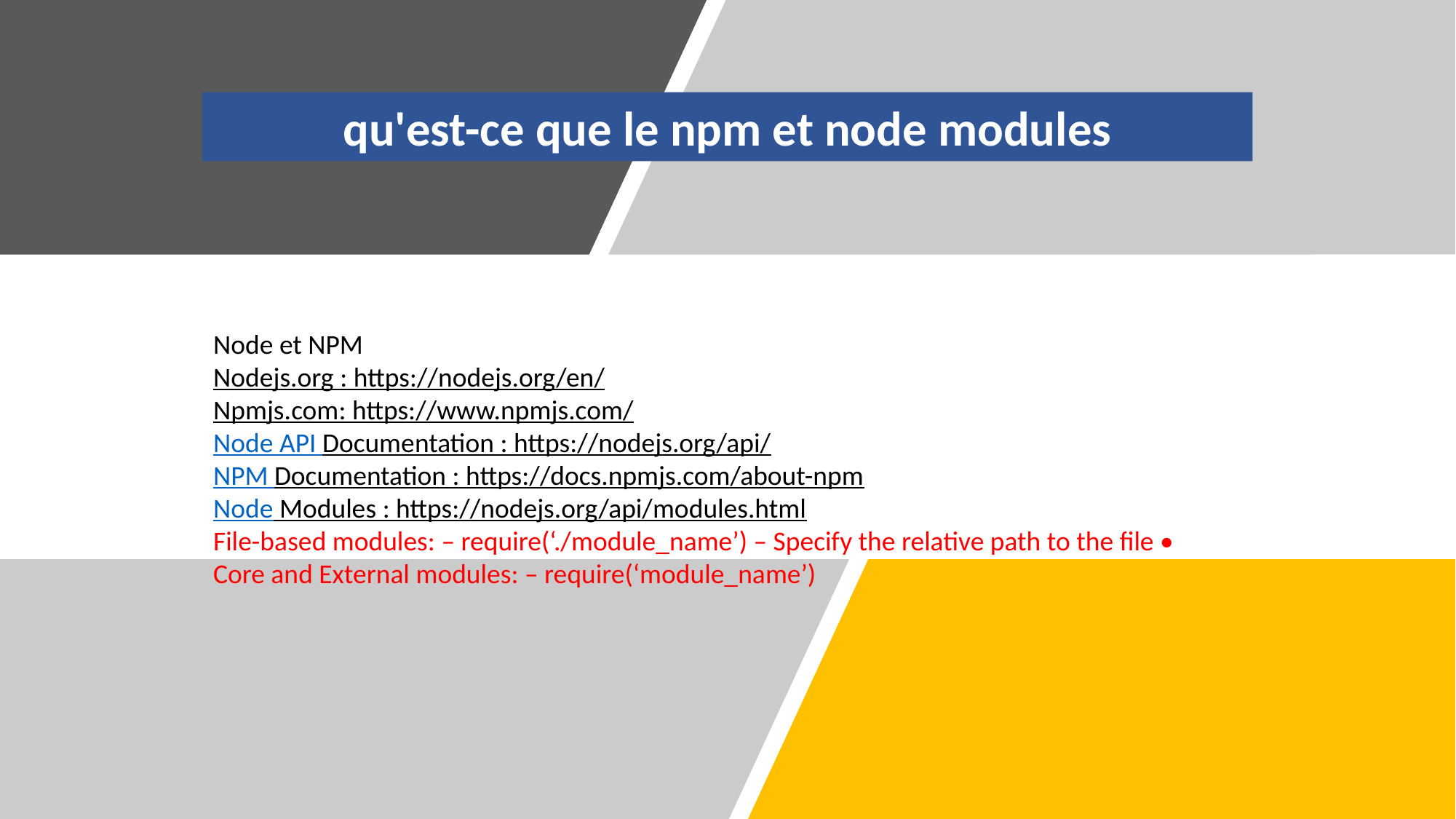

qu'est-ce que le npm et node modules
Node et NPM
Nodejs.org : https://nodejs.org/en/
Npmjs.com: https://www.npmjs.com/
Node API Documentation : https://nodejs.org/api/
NPM Documentation : https://docs.npmjs.com/about-npm
Node Modules : https://nodejs.org/api/modules.html
File-based modules: – require(‘./module_name’) – Specify the relative path to the file • Core and External modules: – require(‘module_name’)